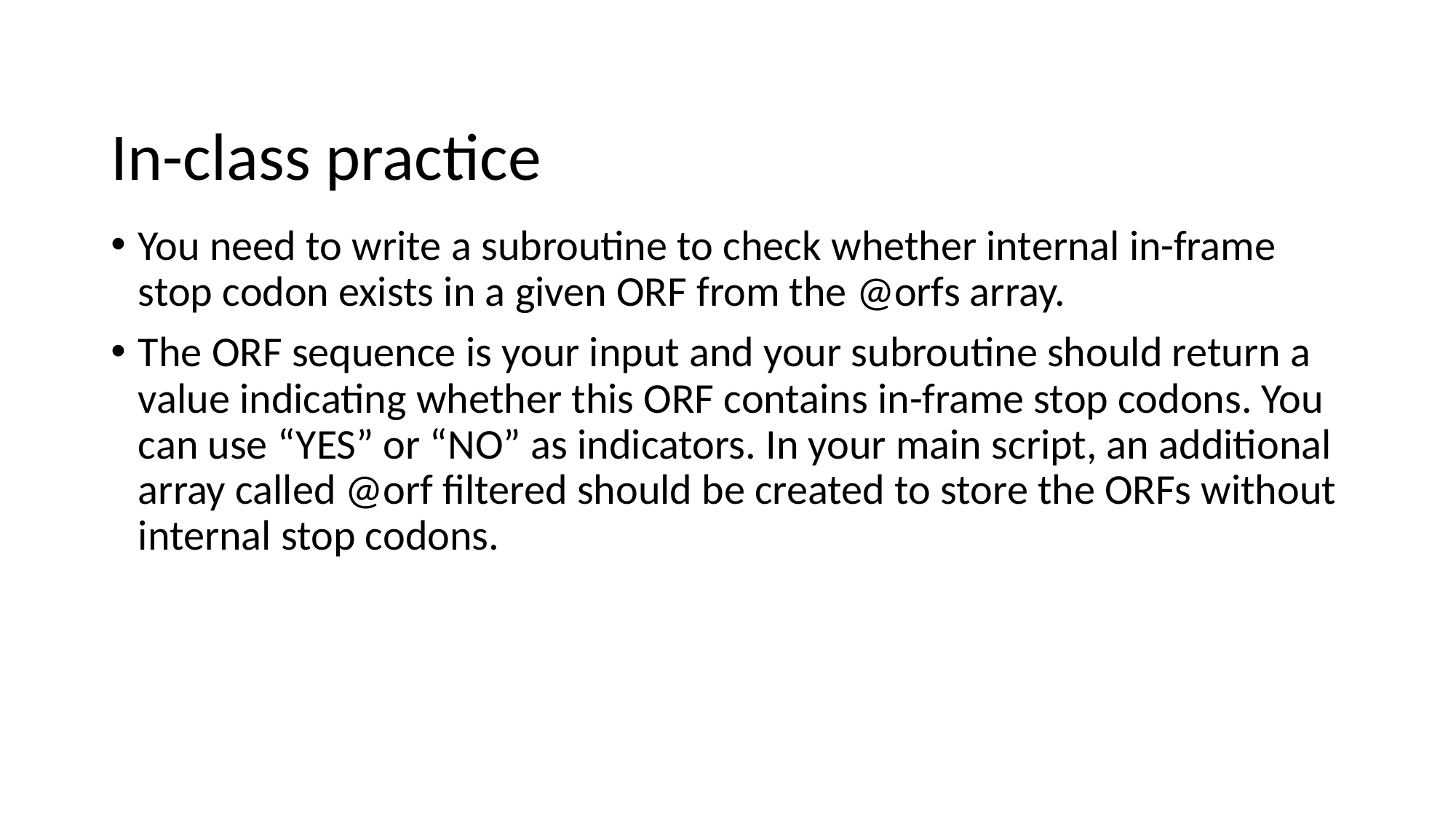

# In-class practice
You need to write a subroutine to check whether internal in-frame stop codon exists in a given ORF from the @orfs array.
The ORF sequence is your input and your subroutine should return a value indicating whether this ORF contains in-frame stop codons. You can use “YES” or “NO” as indicators. In your main script, an additional array called @orf filtered should be created to store the ORFs without internal stop codons.